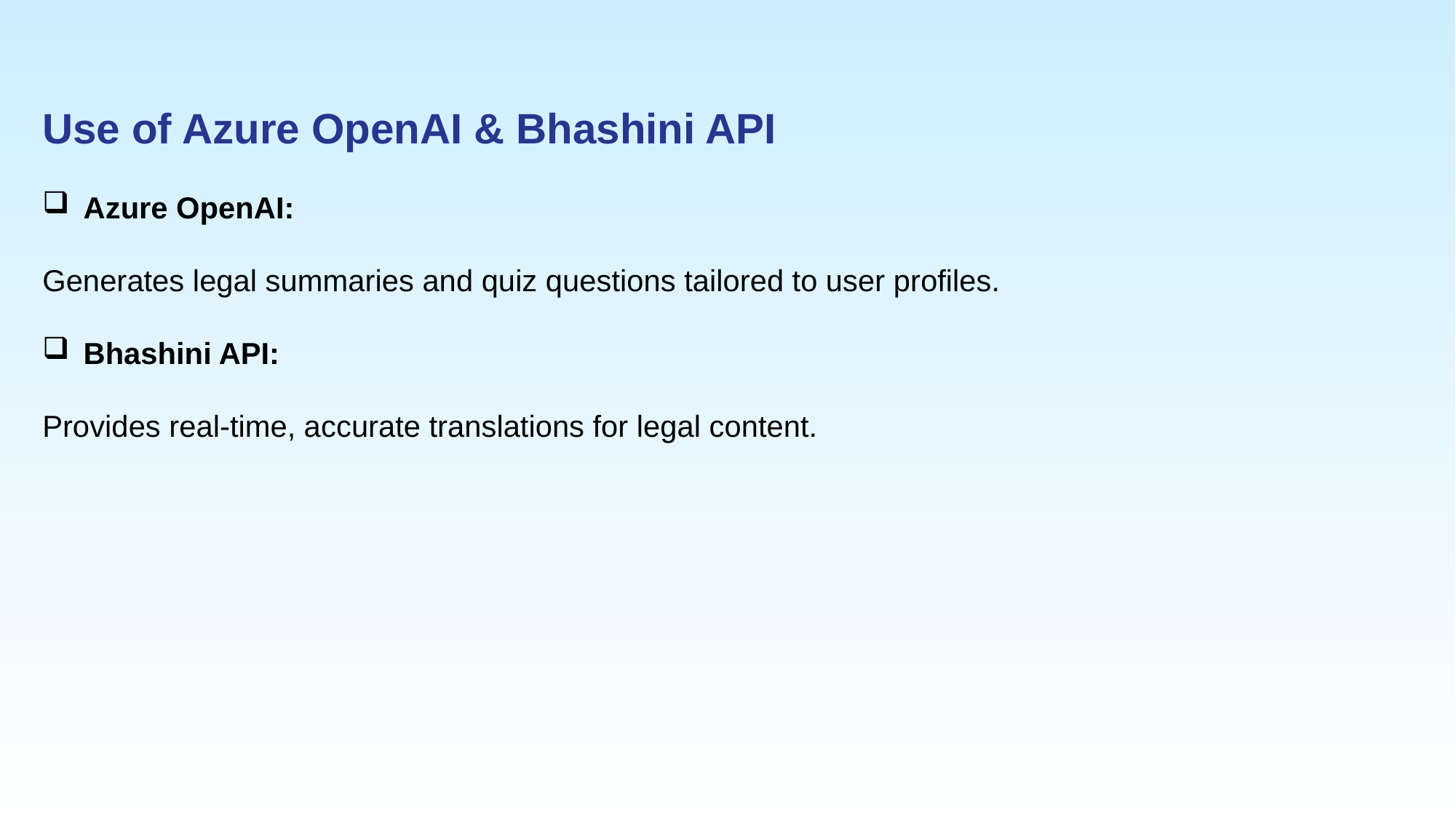

Use of Azure OpenAI & Bhashini API
Azure OpenAI:

Generates legal summaries and quiz questions tailored to user profiles.

Bhashini API:

Provides real-time, accurate translations for legal content.